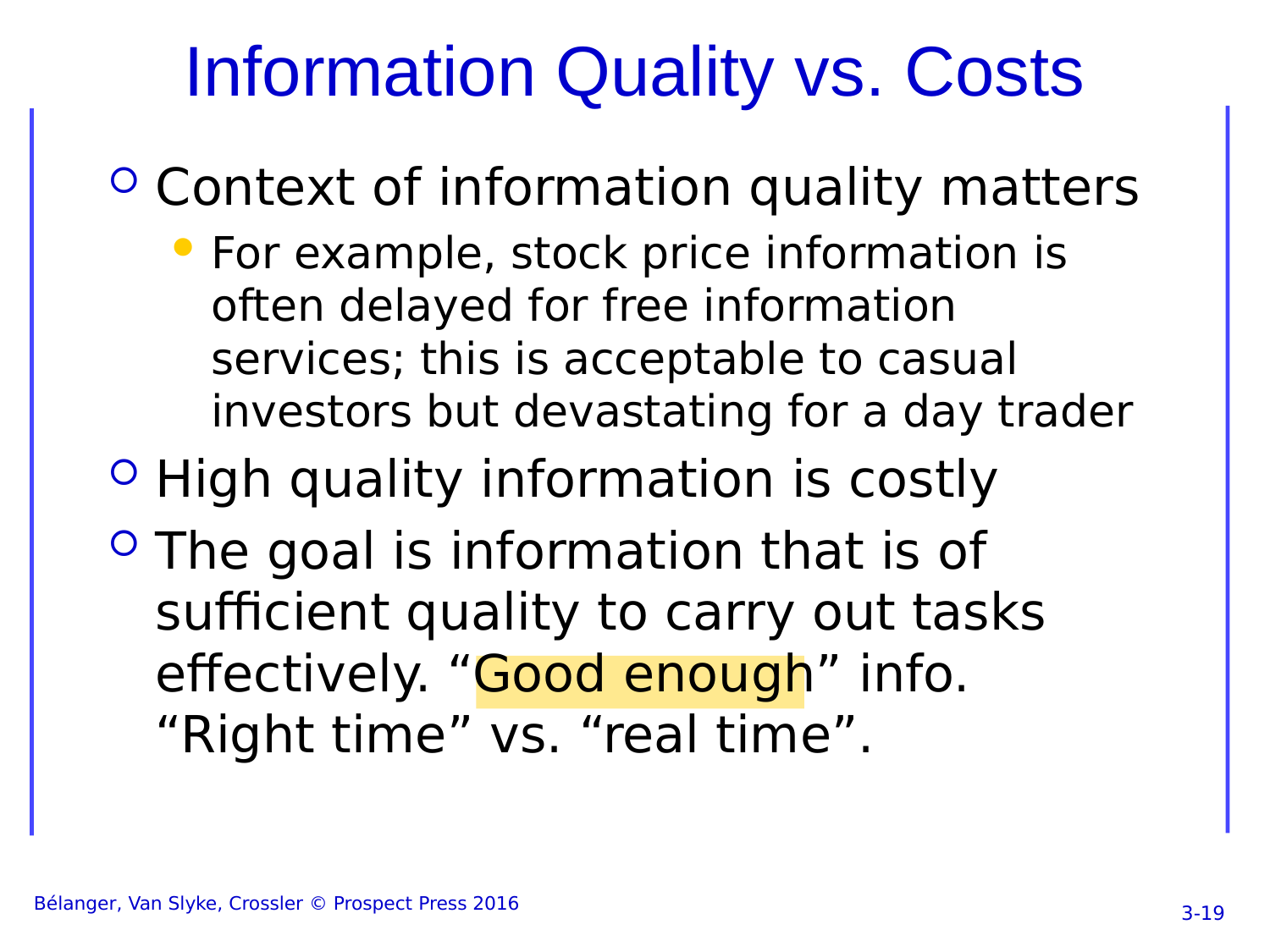

# Information Quality vs. Costs
Context of information quality matters
For example, stock price information is often delayed for free information services; this is acceptable to casual investors but devastating for a day trader
High quality information is costly
The goal is information that is of sufficient quality to carry out tasks effectively. “Good enough” info.  “Right time” vs. “real time”.

Bélanger, Van Slyke, Crossler © Prospect Press 2016
3-19